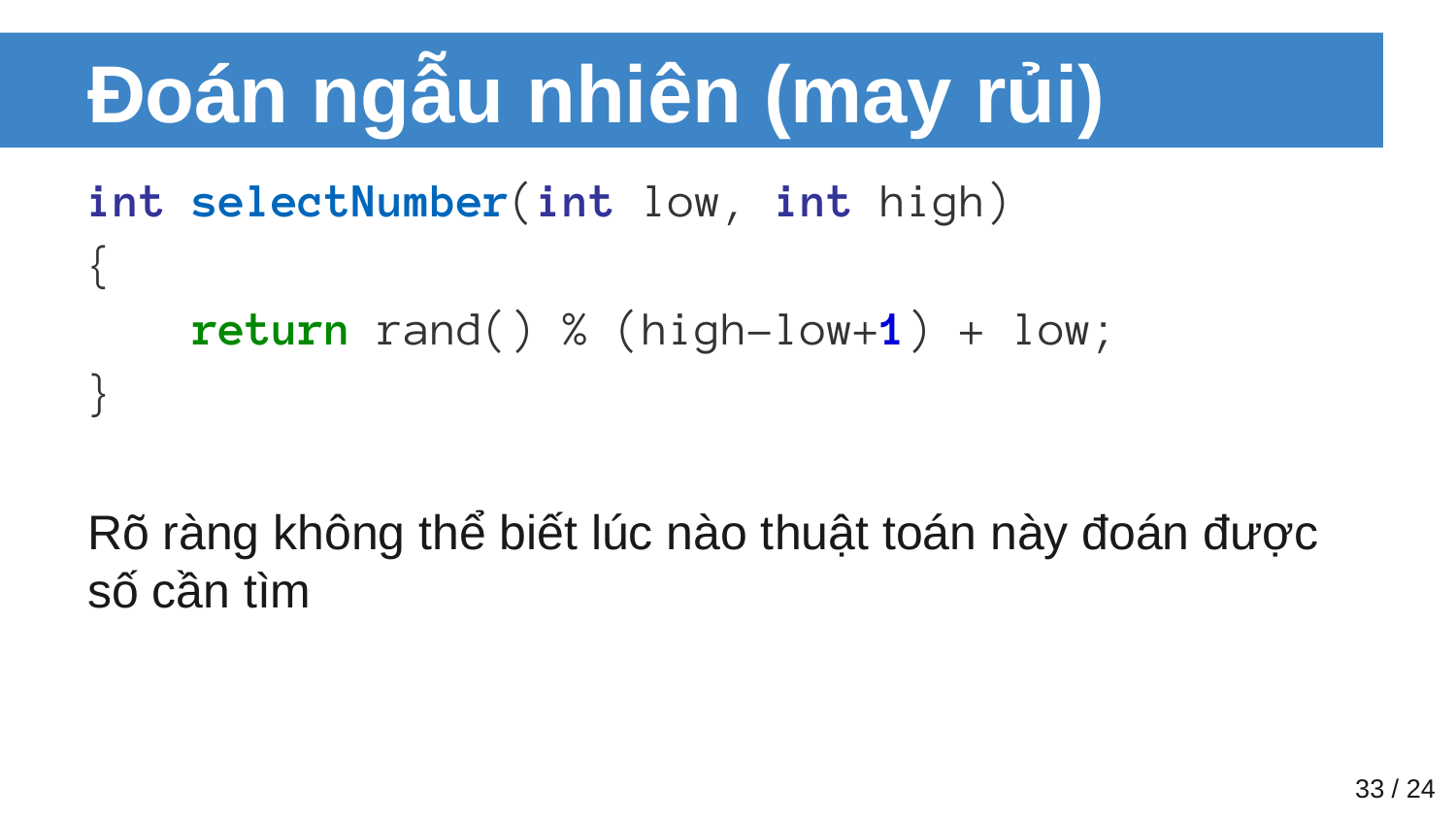

# Đoán ngẫu nhiên (may rủi)
int selectNumber(int low, int high)
{
    return rand() % (high-low+1) + low;
}

Rõ ràng không thể biết lúc nào thuật toán này đoán được số cần tìm
33 / 24